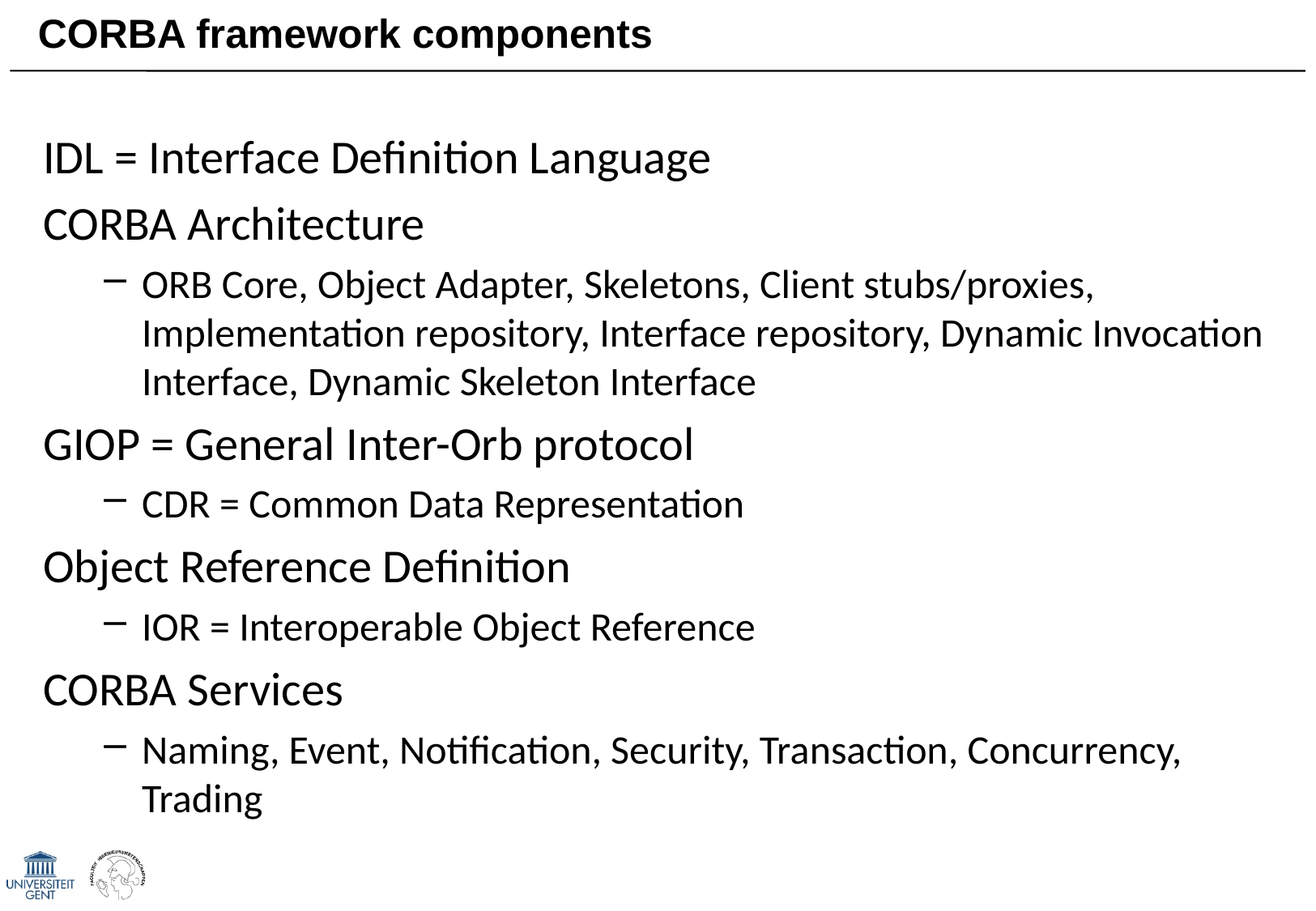

# CORBA framework components
IDL = Interface Definition Language
CORBA Architecture
ORB Core, Object Adapter, Skeletons, Client stubs/proxies, Implementation repository, Interface repository, Dynamic Invocation Interface, Dynamic Skeleton Interface
GIOP = General Inter-Orb protocol
CDR = Common Data Representation
Object Reference Definition
IOR = Interoperable Object Reference
CORBA Services
Naming, Event, Notification, Security, Transaction, Concurrency, Trading